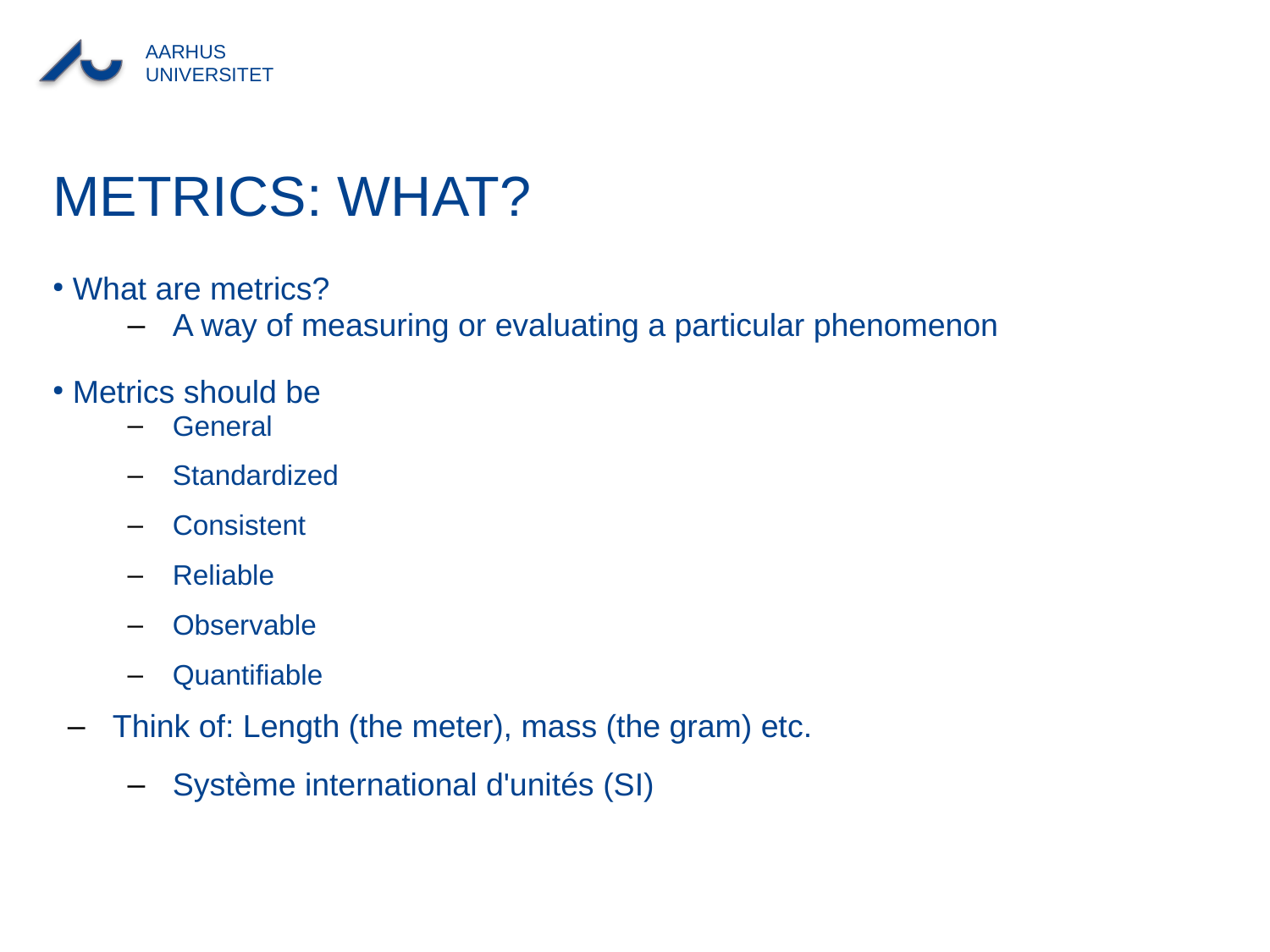

# Metrics: What?
 What are metrics?
A way of measuring or evaluating a particular phenomenon
 Metrics should be
General
Standardized
Consistent
Reliable
Observable
Quantifiable
Think of: Length (the meter), mass (the gram) etc.
Système international d'unités (SI)